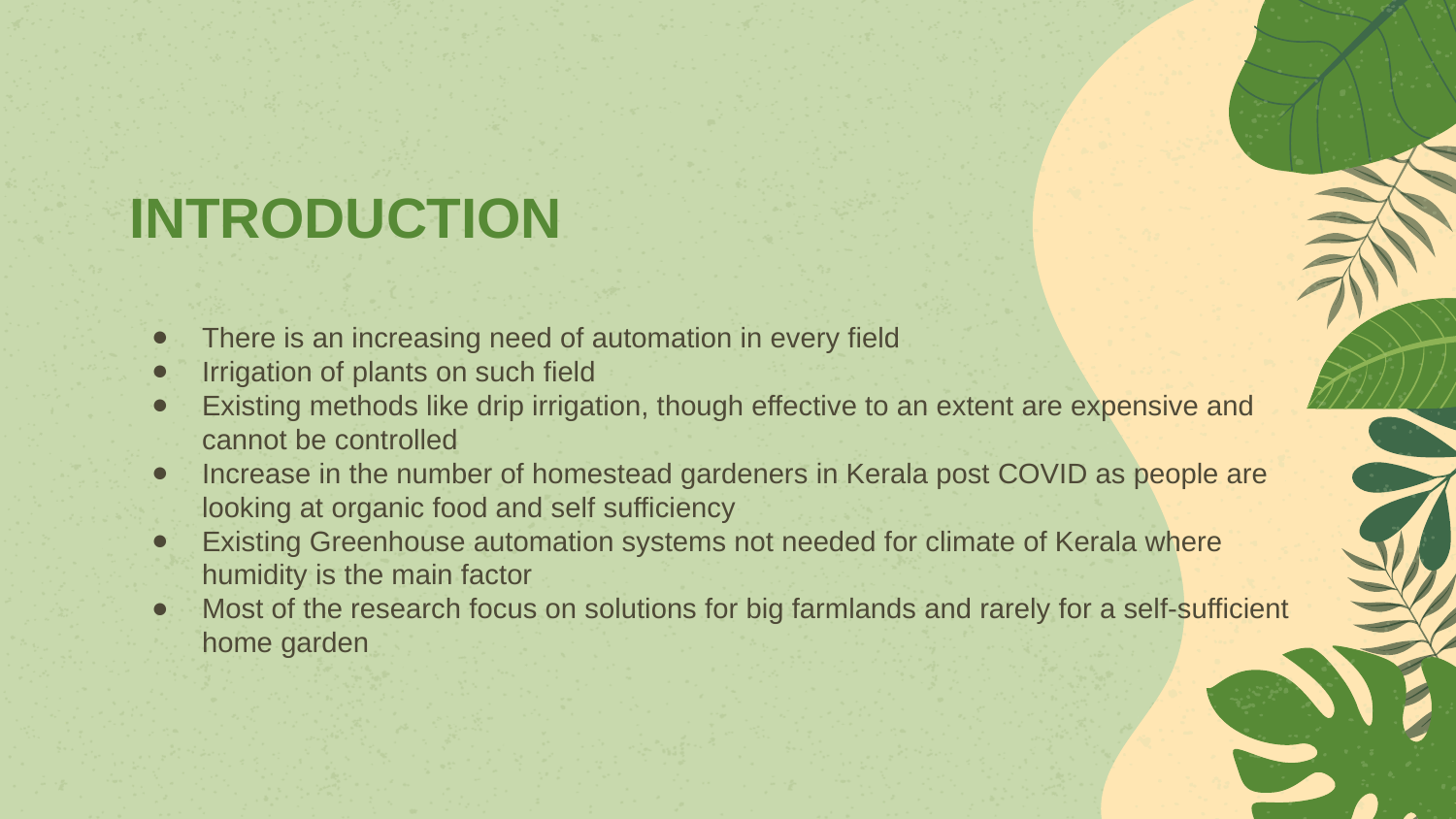

# INTRODUCTION
There is an increasing need of automation in every field
Irrigation of plants on such field
Existing methods like drip irrigation, though effective to an extent are expensive and cannot be controlled
Increase in the number of homestead gardeners in Kerala post COVID as people are looking at organic food and self sufficiency
Existing Greenhouse automation systems not needed for climate of Kerala where humidity is the main factor
Most of the research focus on solutions for big farmlands and rarely for a self-sufficient home garden